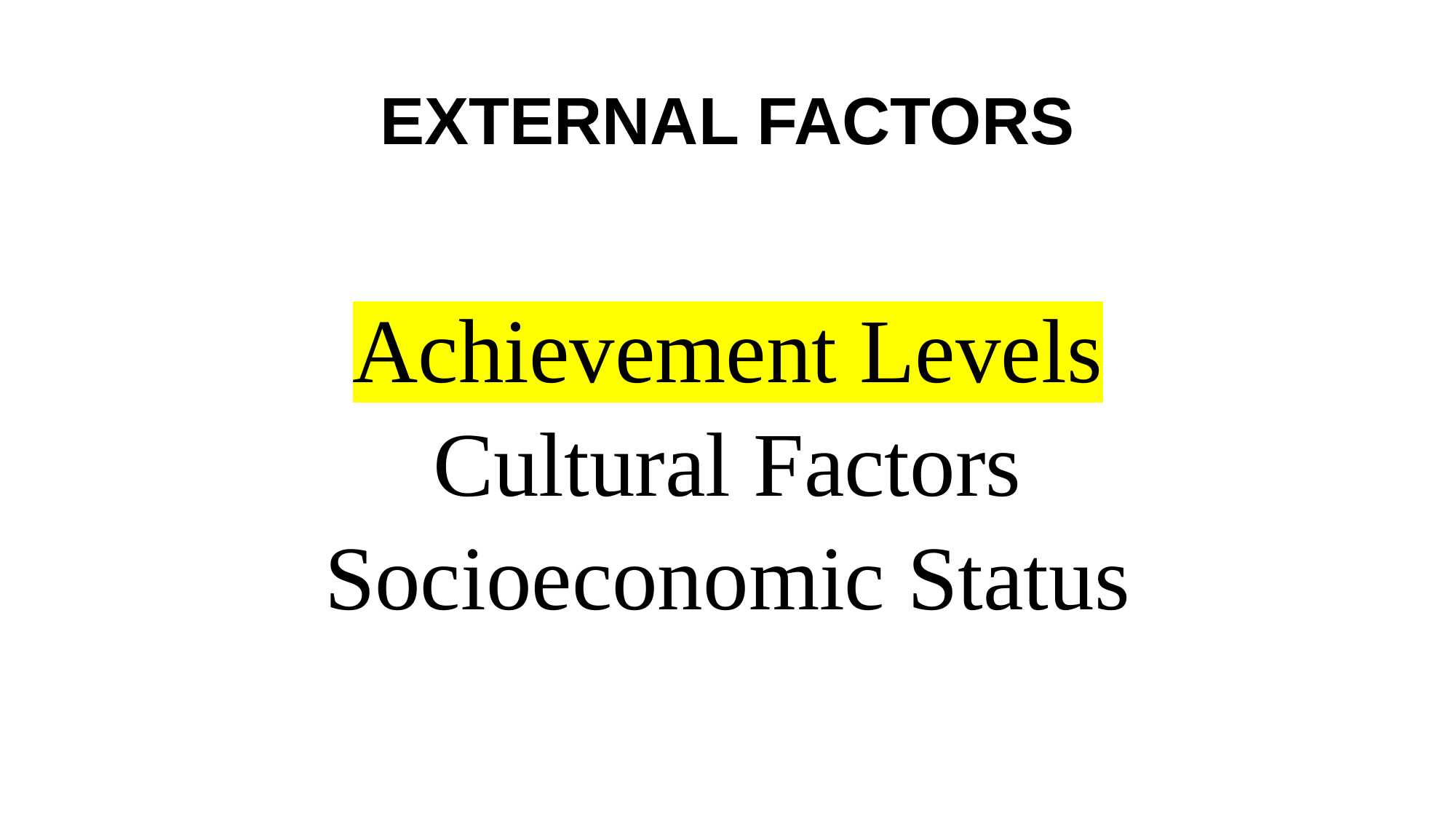

# EXTERNAL FACTORS
n
Achievement Levels
Cultural Factors
Socioeconomic Status